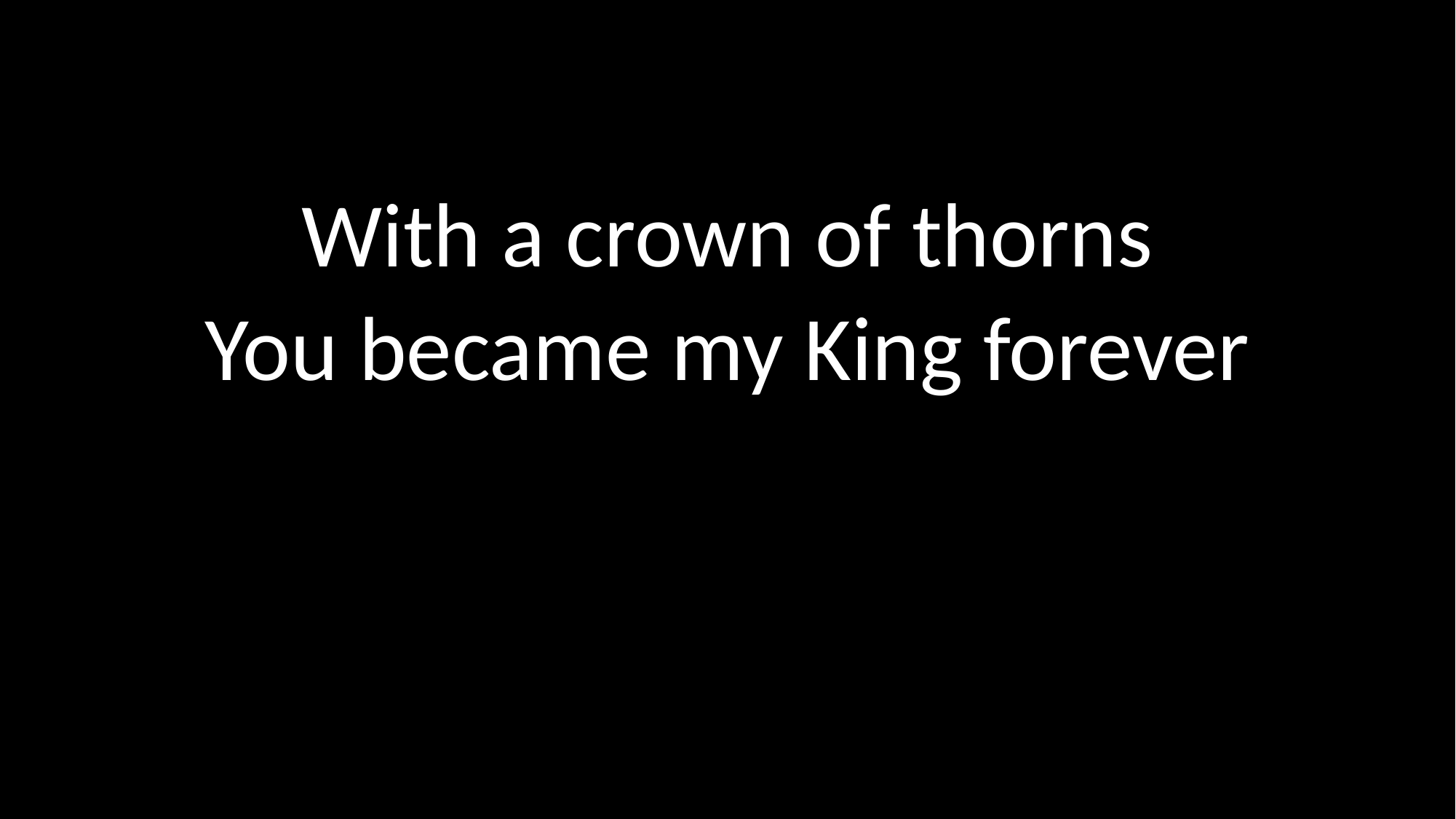

With a crown of thorns
You became my King forever